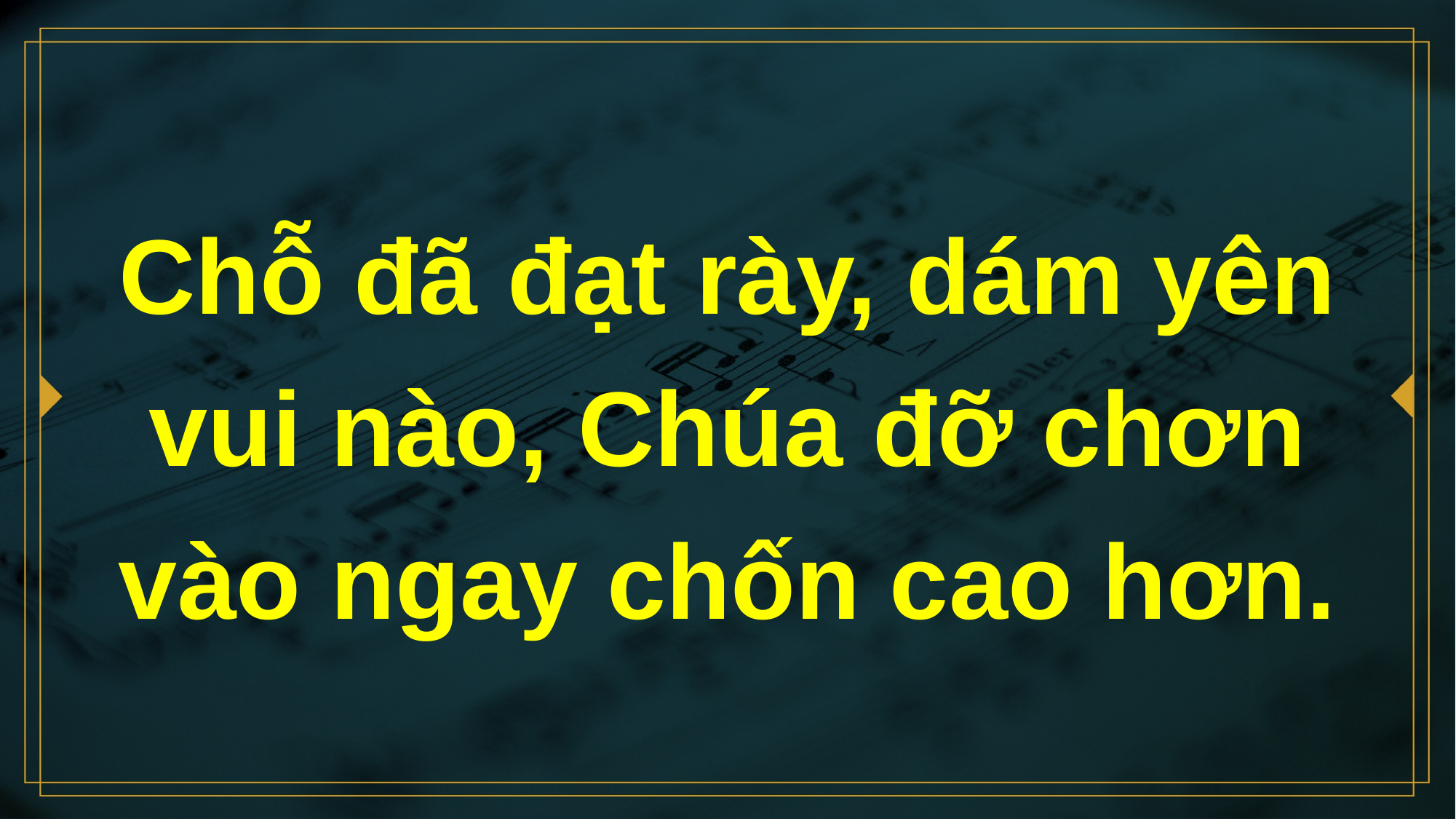

# Chỗ đã đạt rày, dám yên vui nào, Chúa đỡ chơn vào ngay chốn cao hơn.